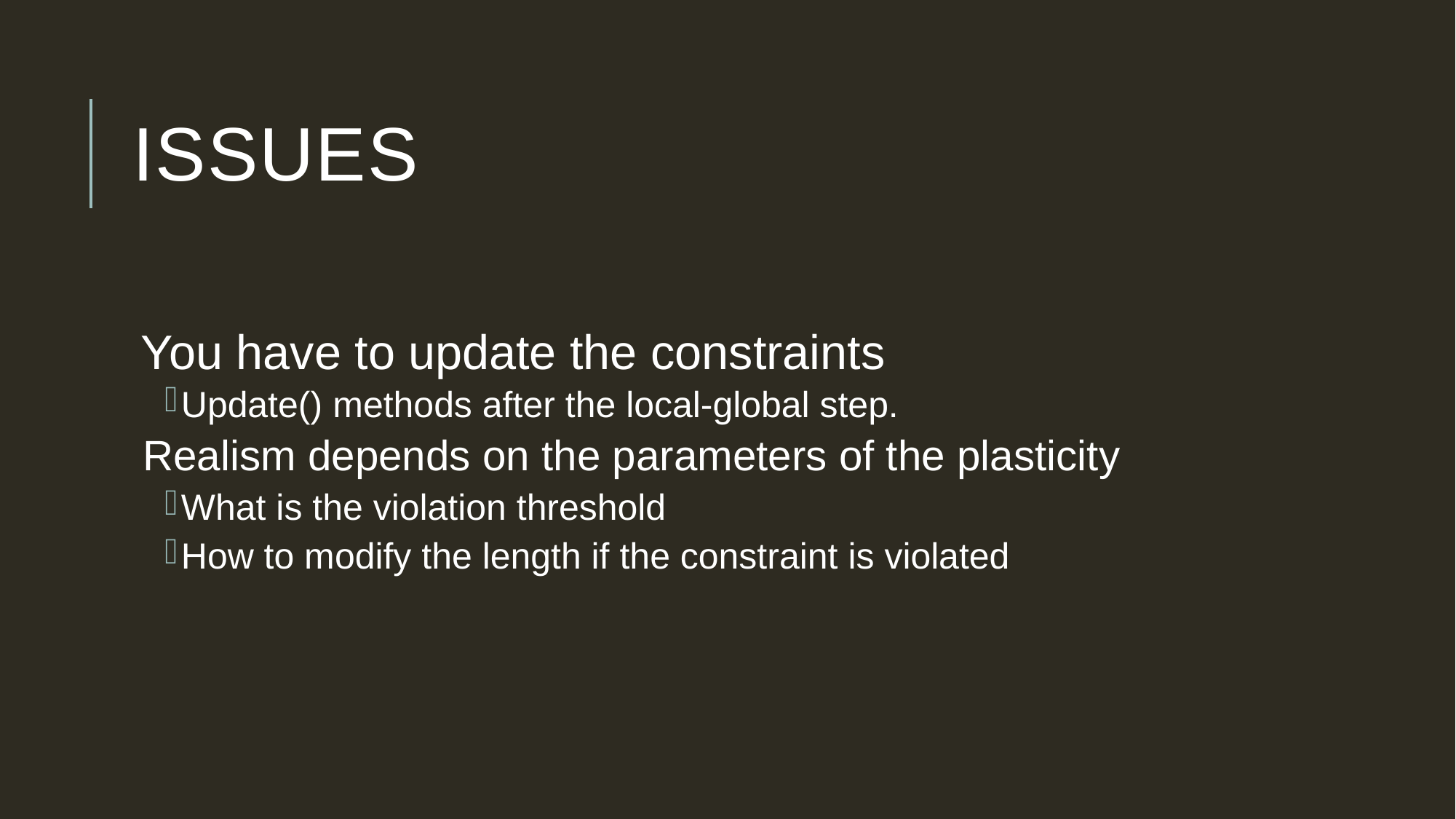

# issues
You have to update the constraints
Update() methods after the local-global step.
Realism depends on the parameters of the plasticity
What is the violation threshold
How to modify the length if the constraint is violated